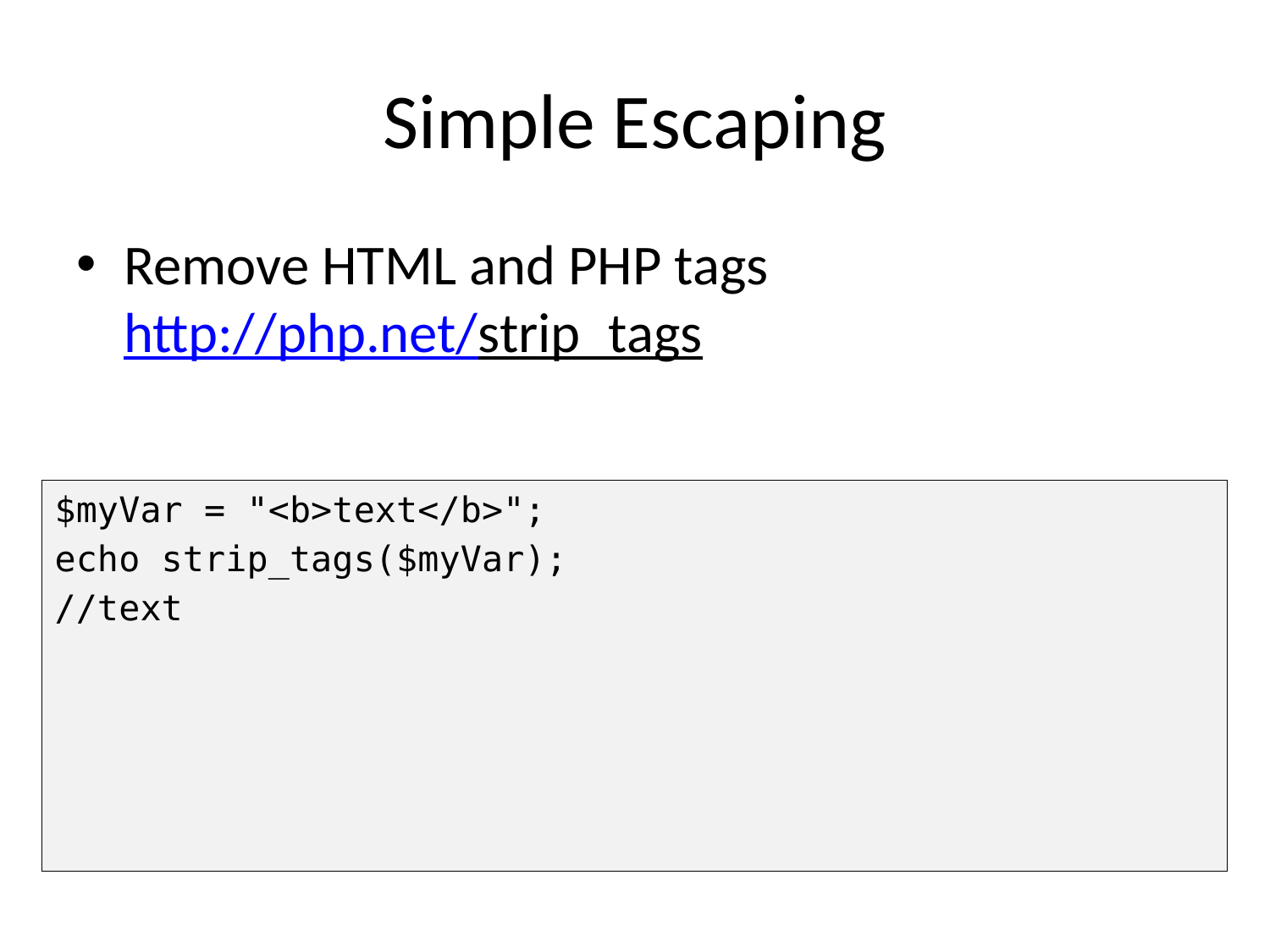

# Simple Escaping
Remove HTML and PHP tags
http://php.net/strip_tags
$myVar = "<b>text</b>";
echo strip_tags($myVar);
//text